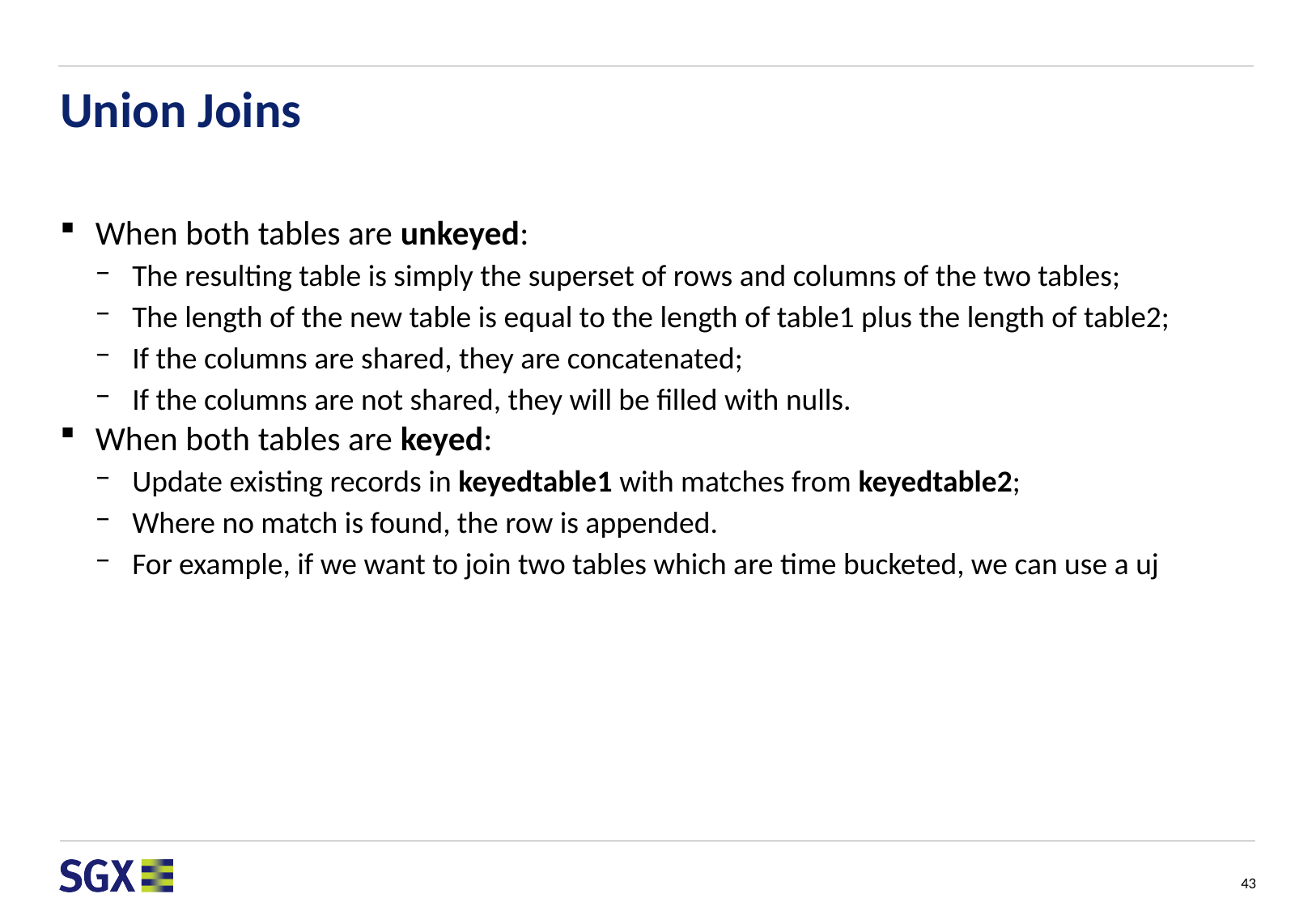

# Union Joins
When both tables are unkeyed:
The resulting table is simply the superset of rows and columns of the two tables;
The length of the new table is equal to the length of table1 plus the length of table2;
If the columns are shared, they are concatenated;
If the columns are not shared, they will be filled with nulls.
When both tables are keyed:
Update existing records in keyedtable1 with matches from keyedtable2;
Where no match is found, the row is appended.
For example, if we want to join two tables which are time bucketed, we can use a uj
43